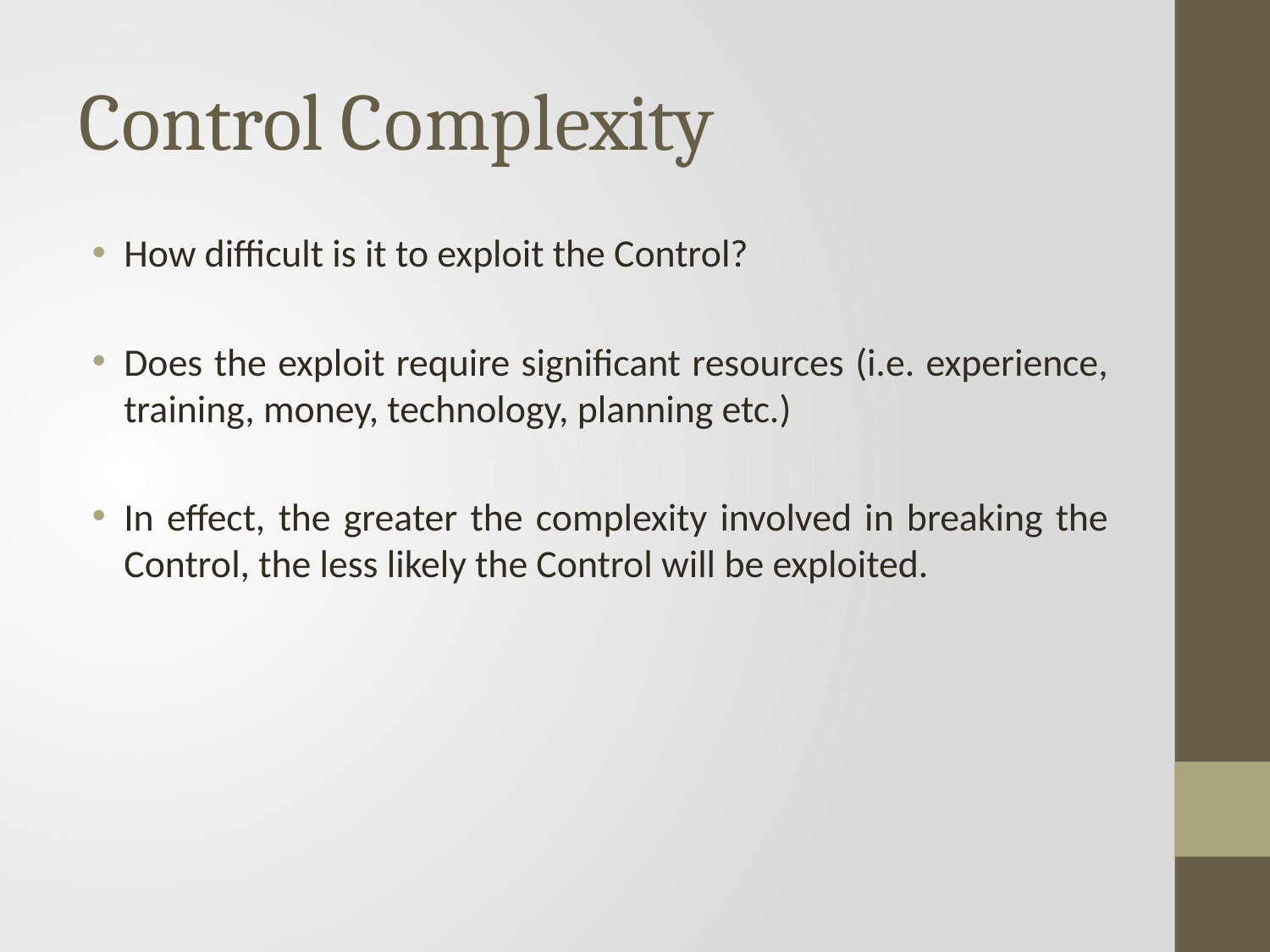

# Control Complexity
How difficult is it to exploit the Control?

Does the exploit require significant resources (i.e. experience, training, money, technology, planning etc.)

In effect, the greater the complexity involved in breaking the Control, the less likely the Control will be exploited.